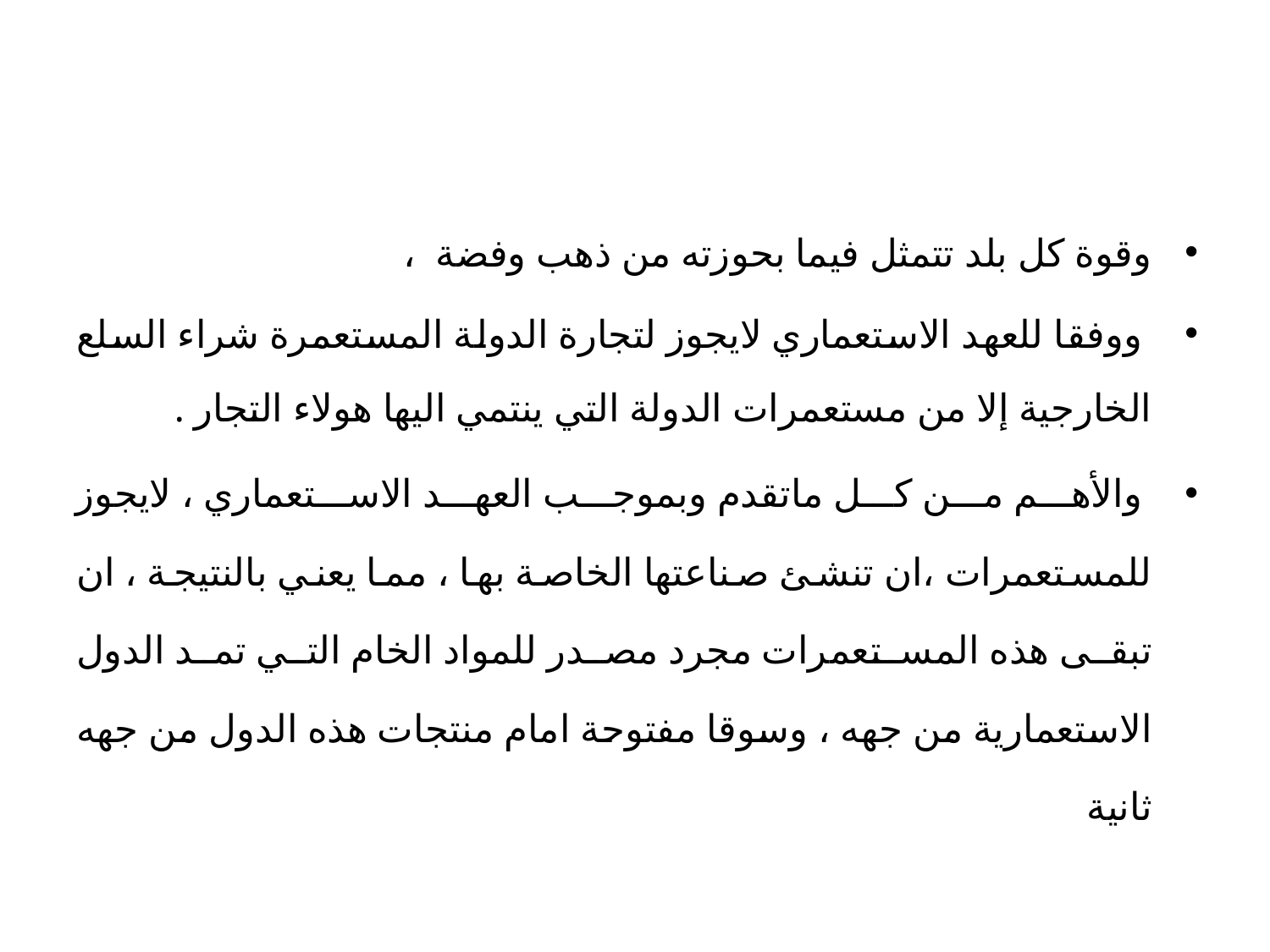

#
وقوة كل بلد تتمثل فيما بحوزته من ذهب وفضة  ،
 ووفقا للعهد الاستعماري لايجوز لتجارة الدولة المستعمرة شراء السلع الخارجية إلا من مستعمرات الدولة التي ينتمي اليها هولاء التجار .
 والأهم من كل ماتقدم وبموجب العهد الاستعماري ، لايجوز للمستعمرات ،ان تنشئ صناعتها الخاصة بها ، مما يعني بالنتيجة ، ان تبقى هذه المستعمرات مجرد مصدر للمواد الخام التي تمد الدول الاستعمارية من جهه ، وسوقا مفتوحة امام منتجات هذه الدول من جهه ثانية